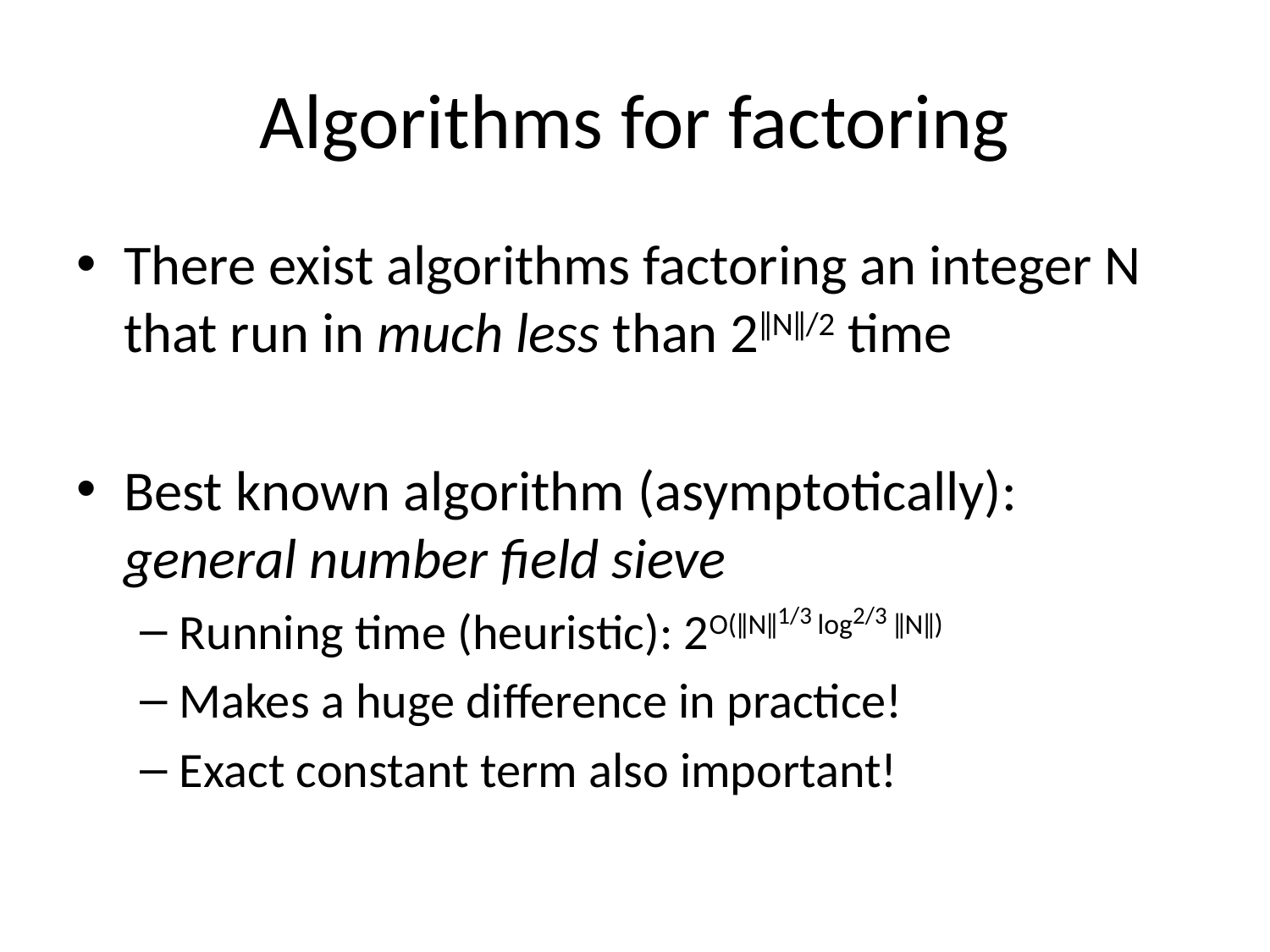

# Algorithms for factoring
There exist algorithms factoring an integer N that run in much less than 2ǁNǁ/2 time

Best known algorithm (asymptotically): general number field sieve
Running time (heuristic): 2O(ǁNǁ1/3 log2/3 ǁNǁ)
Makes a huge difference in practice!
Exact constant term also important!